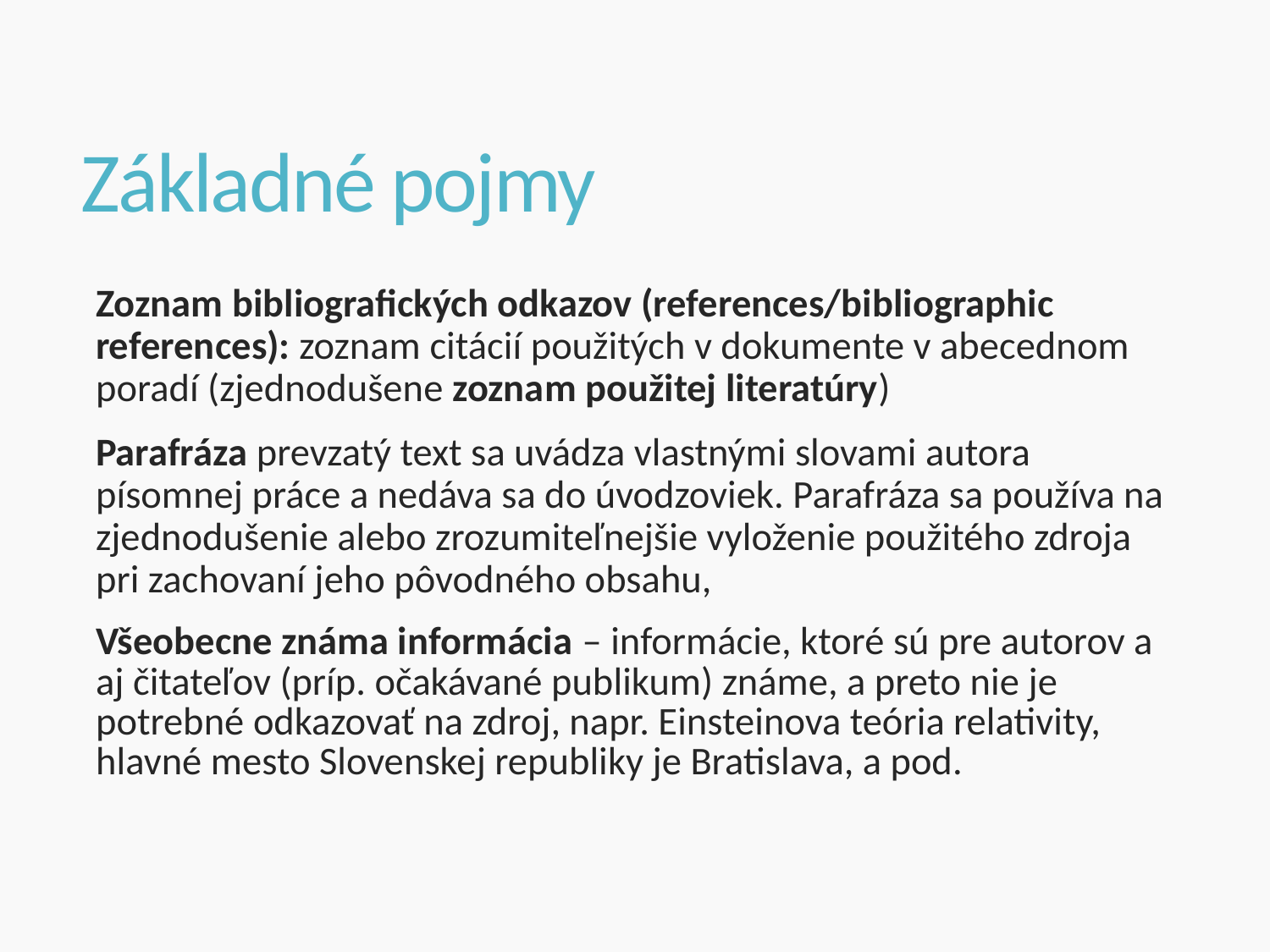

# Základné pojmy
Zoznam bibliografických odkazov (references/bibliographic references): zoznam citácií použitých v dokumente v abecednom poradí (zjednodušene zoznam použitej literatúry)
Parafráza prevzatý text sa uvádza vlastnými slovami autora písomnej práce a nedáva sa do úvodzoviek. Parafráza sa používa na zjednodušenie alebo zrozumiteľnejšie vyloženie použitého zdroja pri zachovaní jeho pôvodného obsahu,
Všeobecne známa informácia – informácie, ktoré sú pre autorov a aj čitateľov (príp. očakávané publikum) známe, a preto nie je potrebné odkazovať na zdroj, napr. Einsteinova teória relativity, hlavné mesto Slovenskej republiky je Bratislava, a pod.